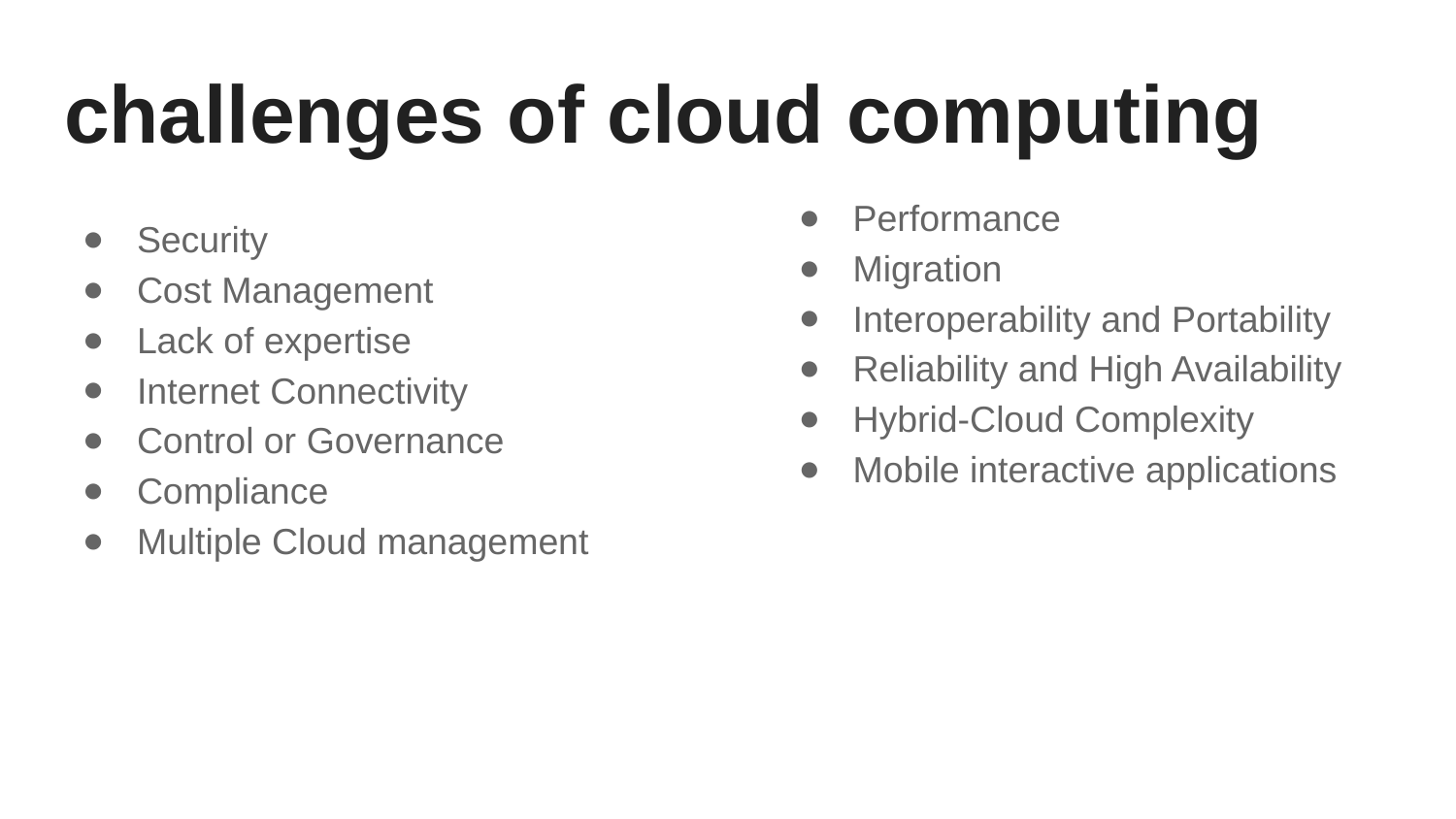

# challenges of cloud computing
Performance
Migration
Interoperability and Portability
Reliability and High Availability
Hybrid-Cloud Complexity
Mobile interactive applications
Security
Cost Management
Lack of expertise
Internet Connectivity
Control or Governance
Compliance
Multiple Cloud management